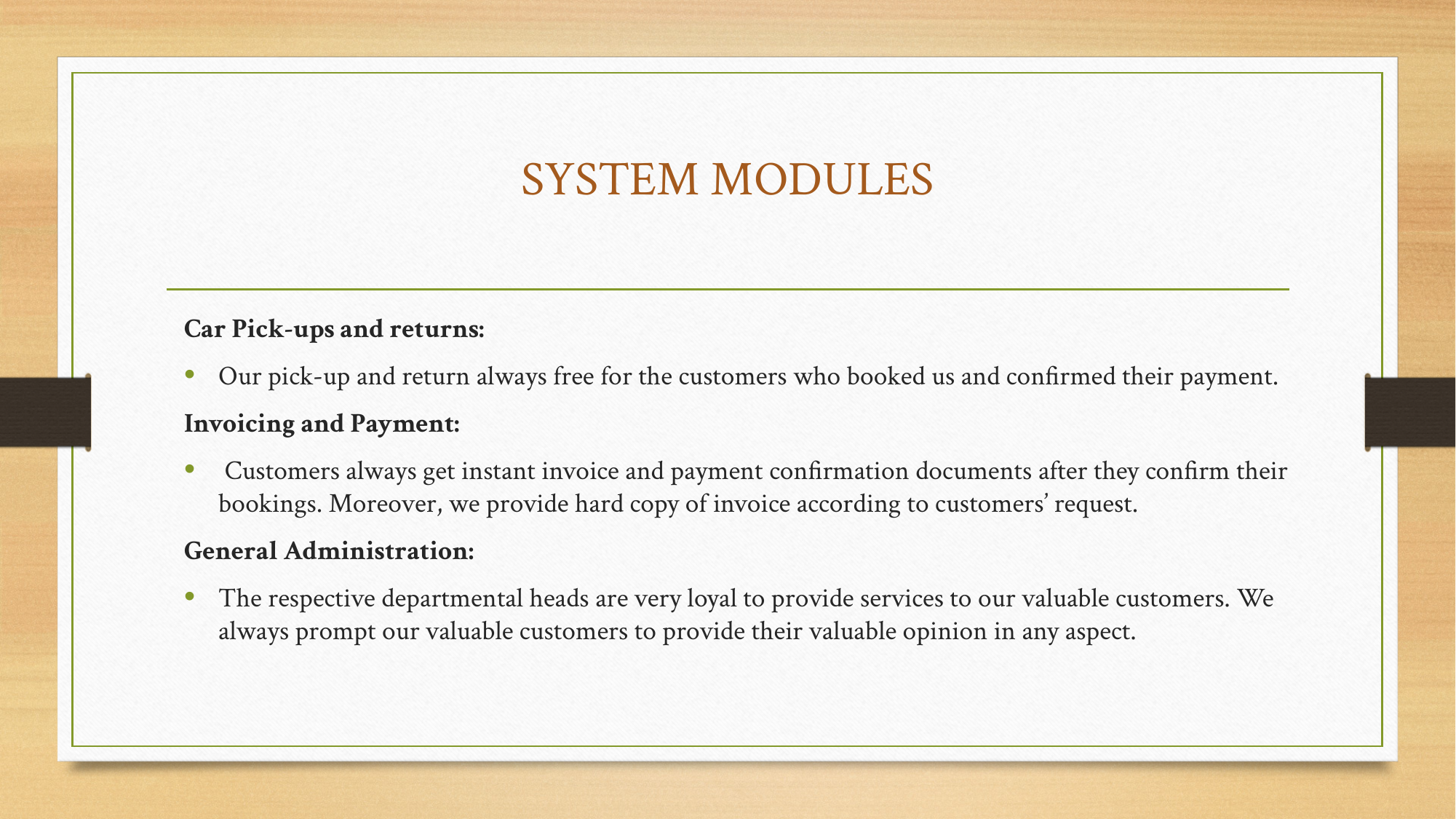

# SYSTEM MODULES

Car Pick-ups and returns:
Our pick-up and return always free for the customers who booked us and confirmed their payment.
Invoicing and Payment:
 Customers always get instant invoice and payment confirmation documents after they confirm their bookings. Moreover, we provide hard copy of invoice according to customers’ request.
General Administration:
The respective departmental heads are very loyal to provide services to our valuable customers. We always prompt our valuable customers to provide their valuable opinion in any aspect.